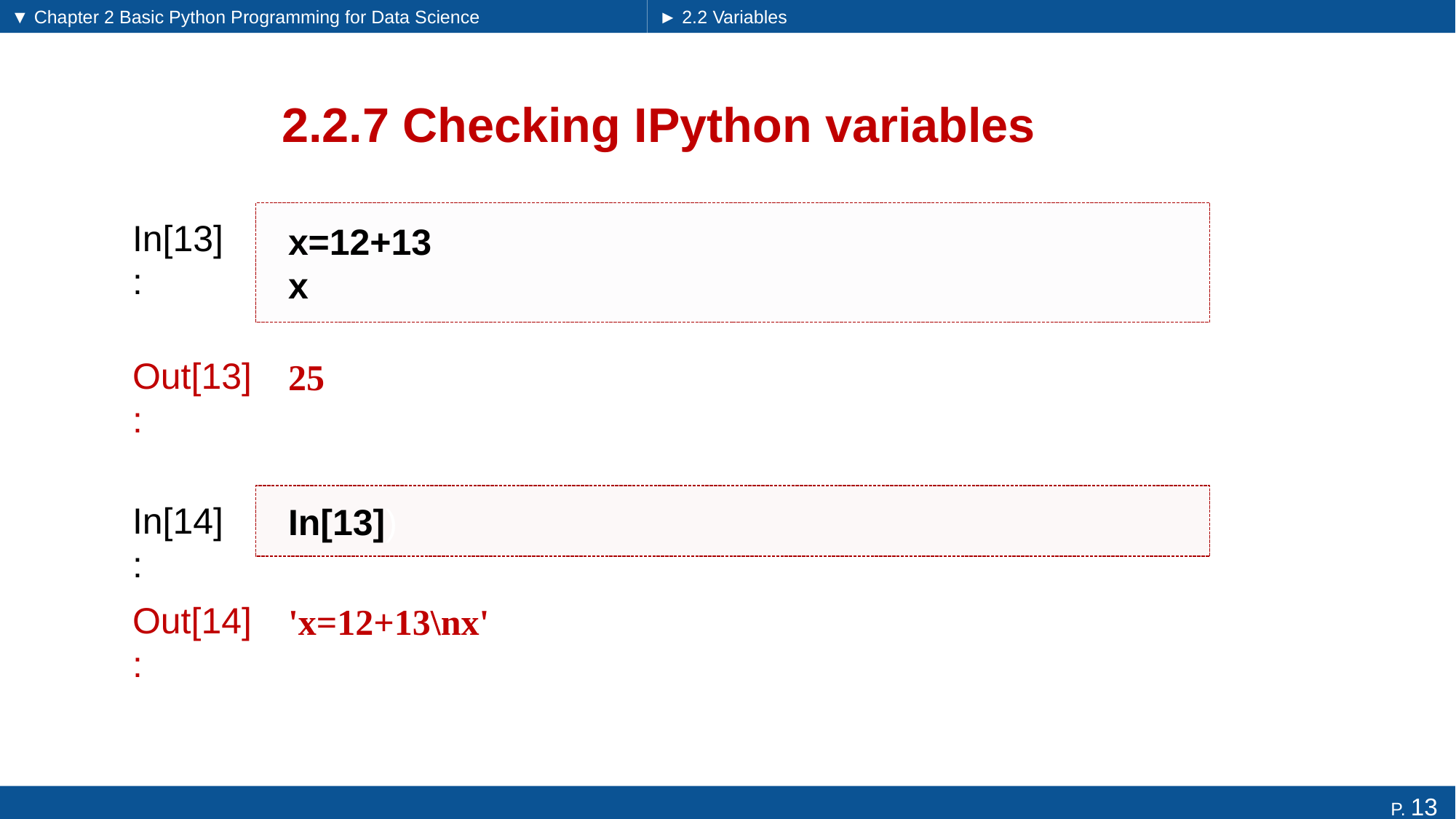

▼ Chapter 2 Basic Python Programming for Data Science
► 2.2 Variables
# 2.2.7 Checking IPython variables
x=12+13
x
In[13]:
25
Out[13]:
In[13])
In[14]:
'x=12+13\nx'
Out[14]: